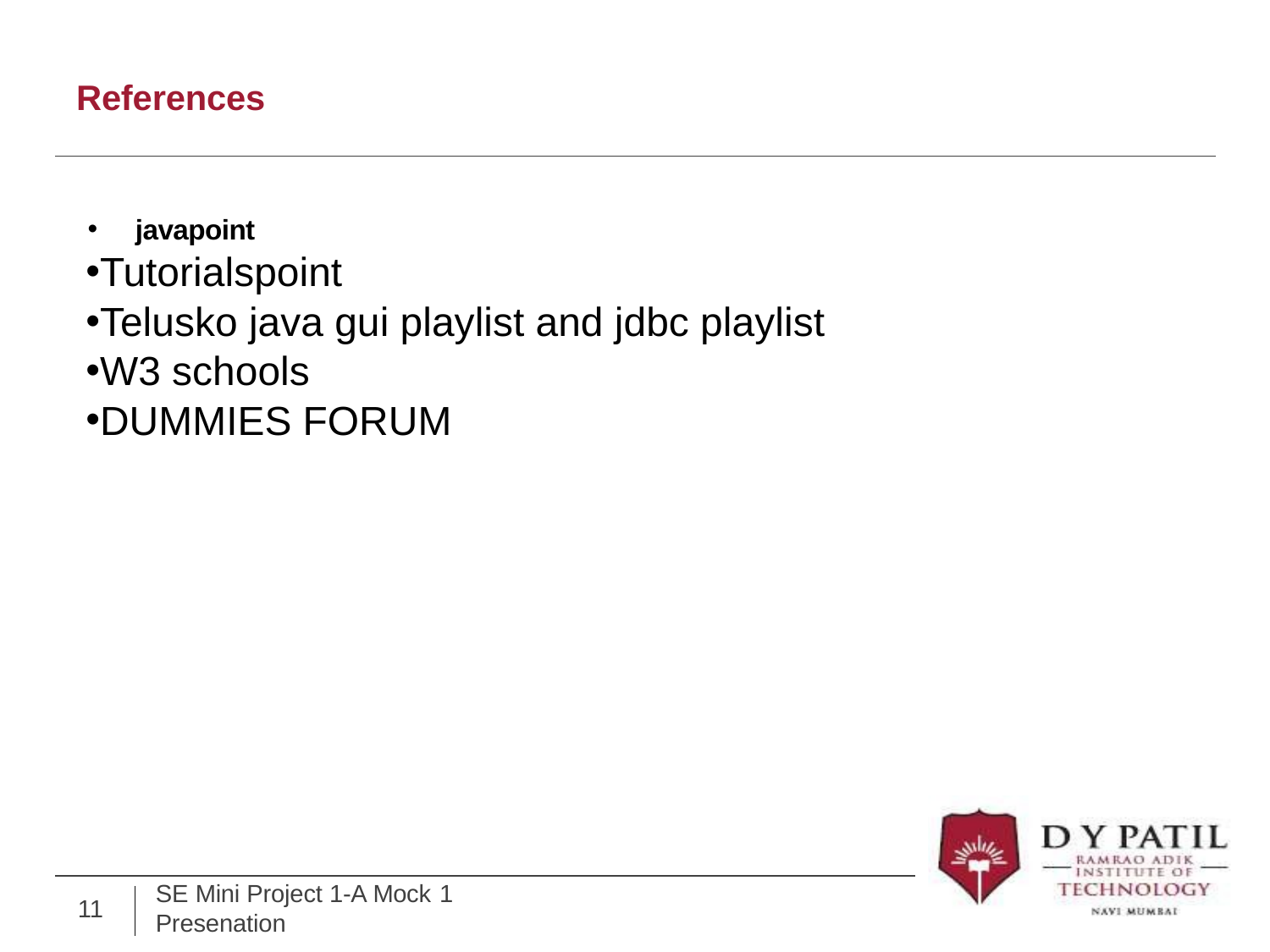

# References
javapoint
Tutorialspoint
Telusko java gui playlist and jdbc playlist
W3 schools
DUMMIES FORUM
SE Mini Project 1-A Mock 1
Presenation
11